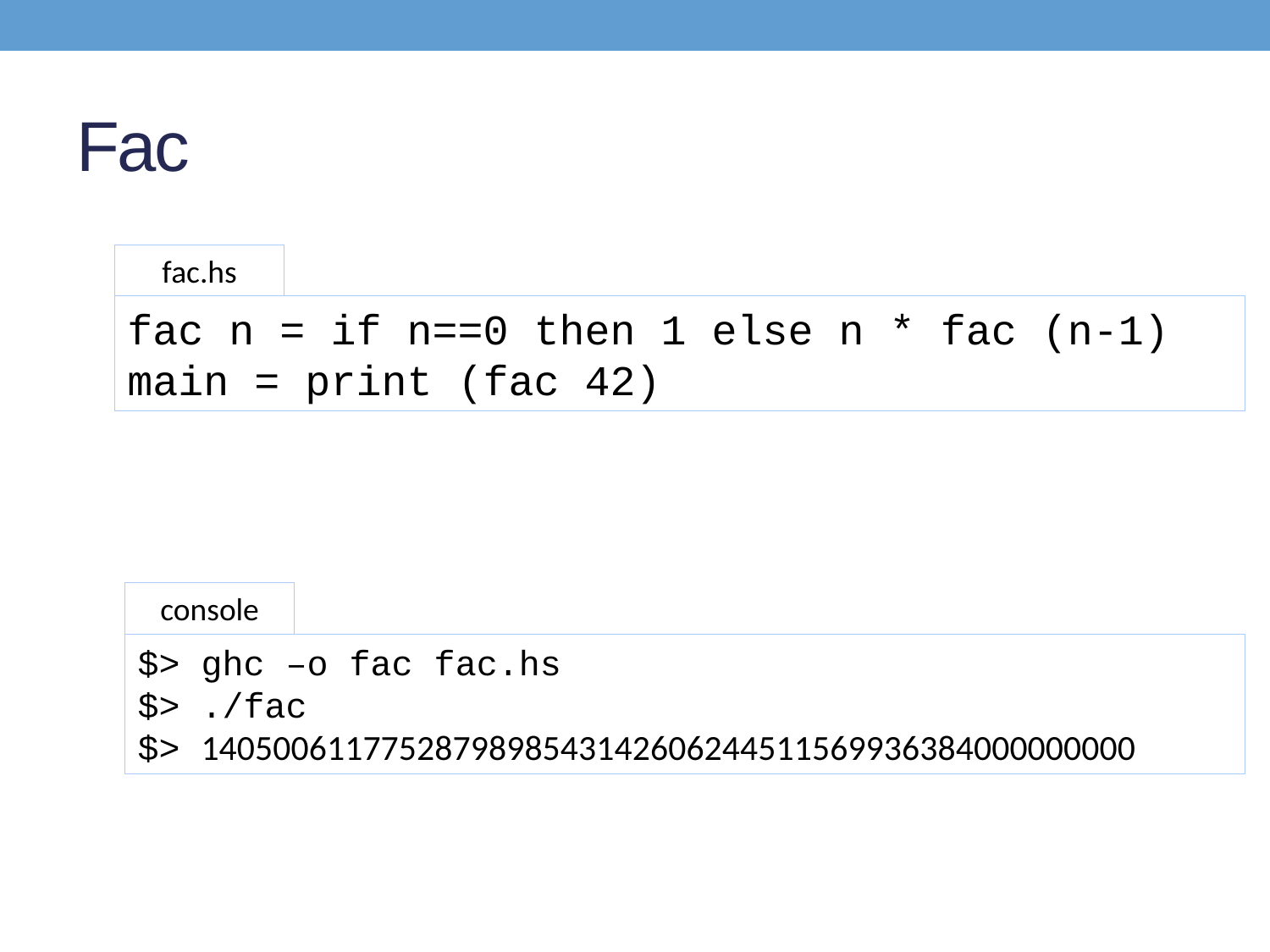

# Fac
fac.hs
fac n = if n==0 then 1 else n * fac (n-1)
main = print (fac 42)
console
$> ghc –o fac fac.hs
$> ./fac
$> 1405006117752879898543142606244511569936384000000000